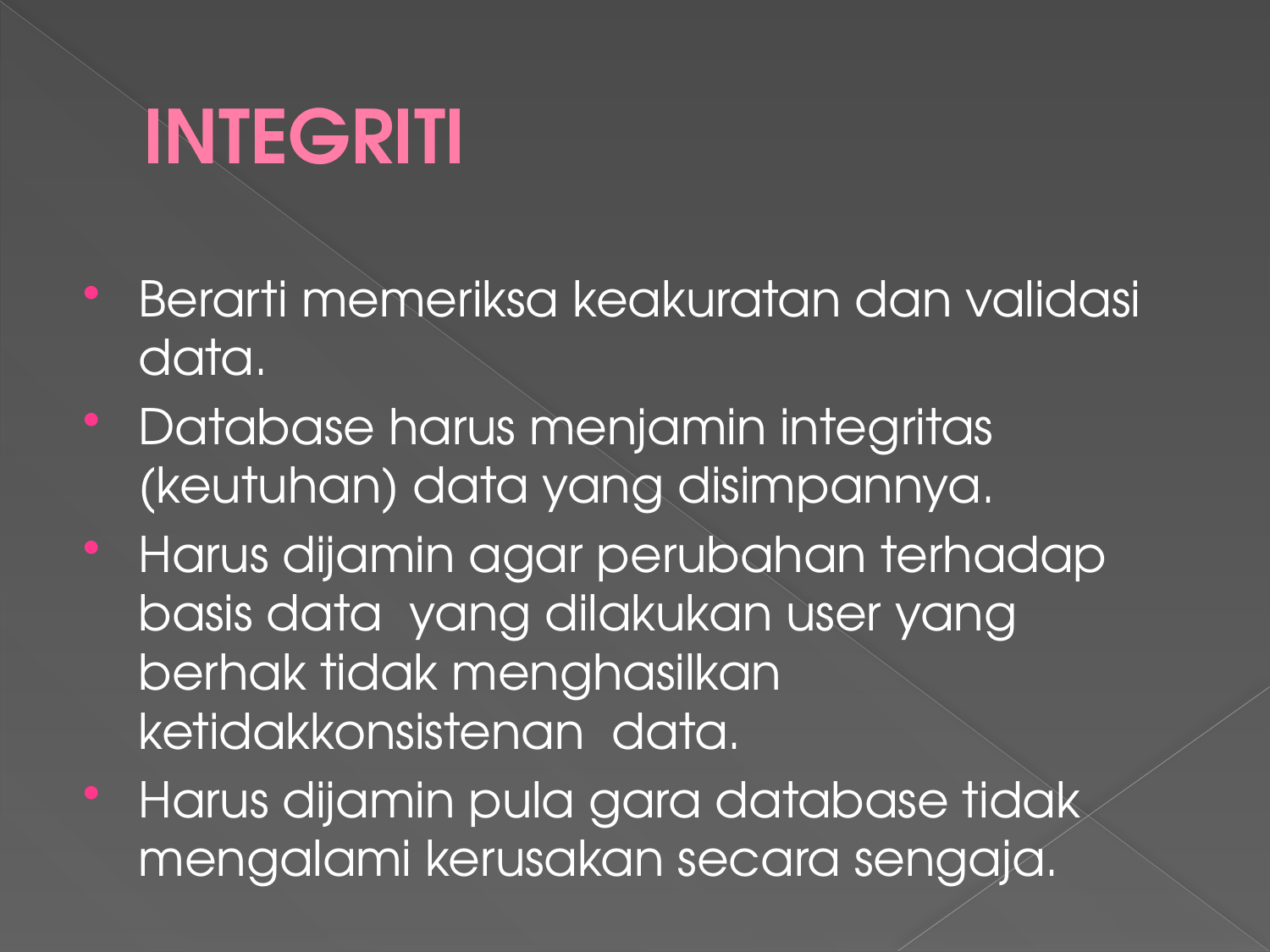

# INTEGRITI
Berarti memeriksa keakuratan dan validasi data.
Database harus menjamin integritas (keutuhan) data yang disimpannya.
Harus dijamin agar perubahan terhadap basis data  yang dilakukan user yang berhak tidak menghasilkan ketidakkonsistenan  data.
Harus dijamin pula gara database tidak mengalami kerusakan secara sengaja.